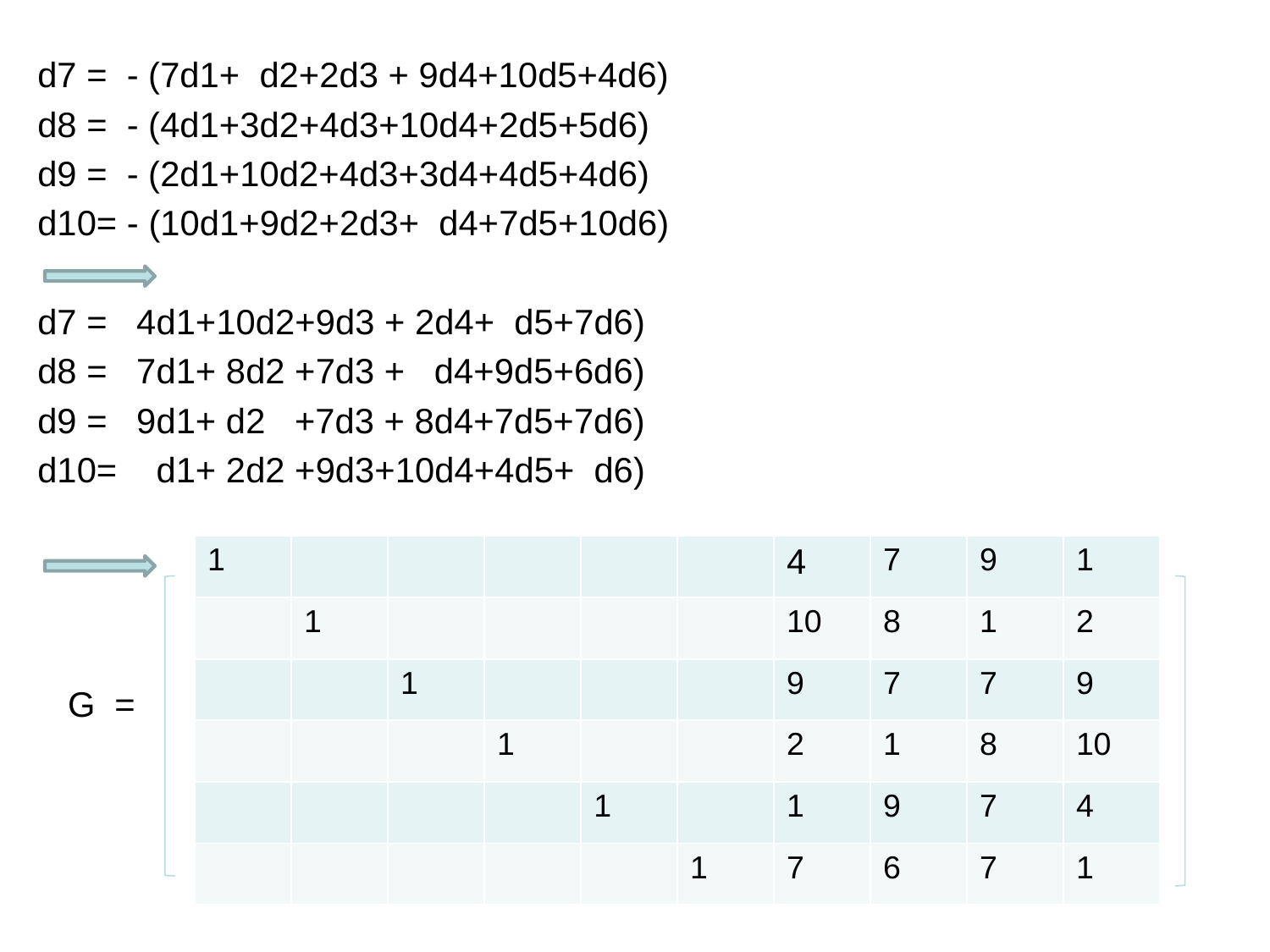

#
d7 =  - (7d1+  d2+2d3 + 9d4+10d5+4d6)
d8 =  - (4d1+3d2+4d3+10d4+2d5+5d6)
d9 =  - (2d1+10d2+4d3+3d4+4d5+4d6)
d10= - (10d1+9d2+2d3+  d4+7d5+10d6)

d7 =   4d1+10d2+9d3 + 2d4+  d5+7d6)
d8 =   7d1+ 8d2 +7d3 +   d4+9d5+6d6)
d9 =   9d1+ d2   +7d3 + 8d4+7d5+7d6)
d10=    d1+ 2d2 +9d3+10d4+4d5+  d6)

| 1 |  |  |  |  |  | 4 | 7 | 9 | 1 |
| --- | --- | --- | --- | --- | --- | --- | --- | --- | --- |
|  | 1 |  |  |  |  | 10 | 8 | 1 | 2 |
|  |  | 1 |  |  |  | 9 | 7 | 7 | 9 |
|  |  |  | 1 |  |  | 2 | 1 | 8 | 10 |
|  |  |  |  | 1 |  | 1 | 9 | 7 | 4 |
|  |  |  |  |  | 1 | 7 | 6 | 7 | 1 |

G  =